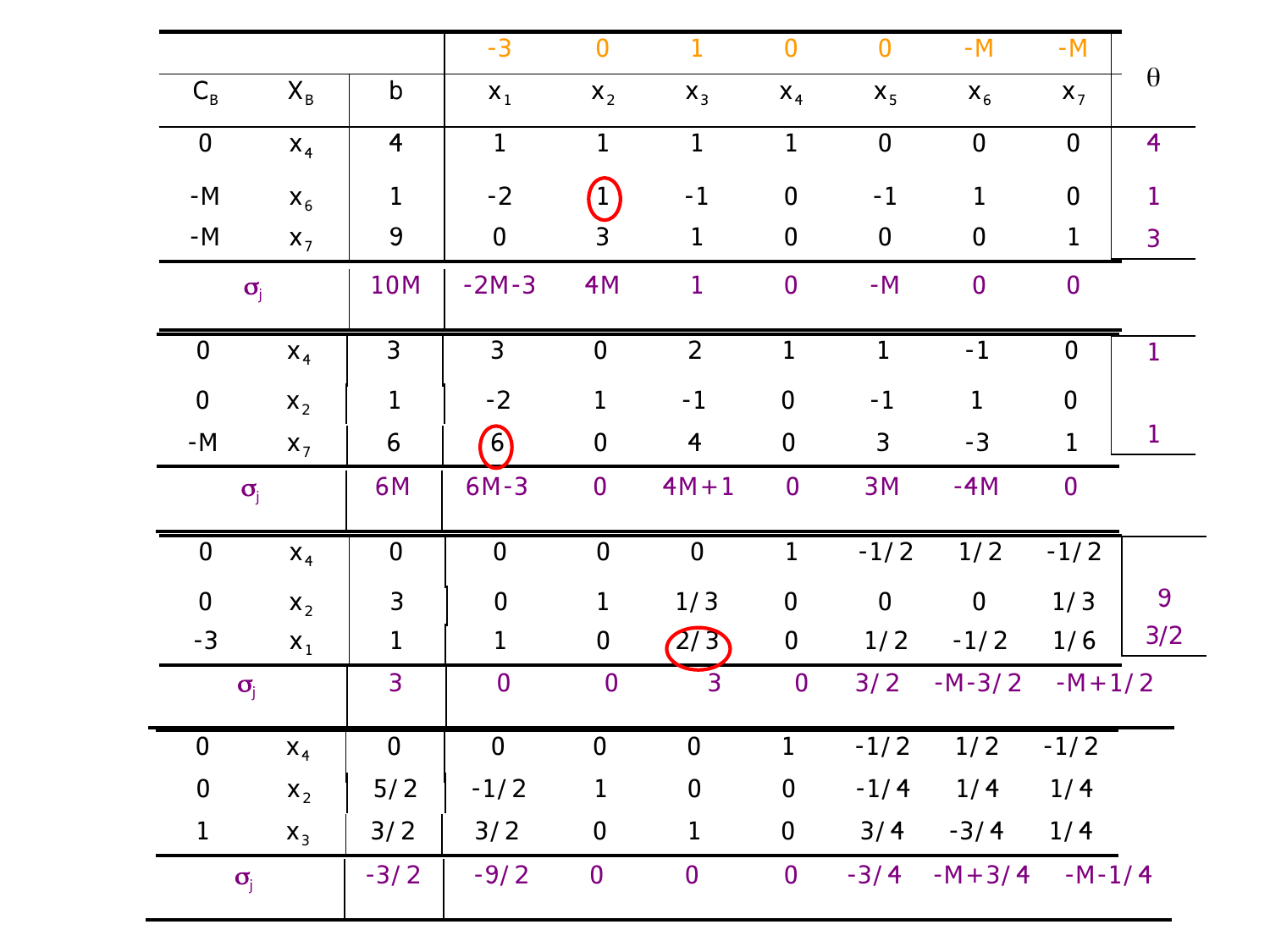

|  |  |  | -3 | 0 | 1 | 0 | 0 | -M | -M |
| --- | --- | --- | --- | --- | --- | --- | --- | --- | --- |
| CB | XB | b | x1 | x2 | x3 | x4 | x5 | x6 | x7 |
| 0 | x4 | 4 | 1 | 1 | 1 | 1 | 0 | 0 | 0 |
| -M | x6 | 1 | -2 | 1 | -1 | 0 | -1 | 1 | 0 |
| -M | x7 | 9 | 0 | 3 | 1 | 0 | 0 | 0 | 1 |
| θ |
| --- |
| 4 |
| 1 |
| 3 |

| σj | 10M | -2M-3 | 4M | 1 | 0 | -M | 0 | 0 |
| --- | --- | --- | --- | --- | --- | --- | --- | --- |
| 0 | x4 | 3 | 3 | 0 | 2 | 1 | 1 | -1 | 0 |
| --- | --- | --- | --- | --- | --- | --- | --- | --- | --- |
| 1 |
| --- |
|  |
| 1 |
| 0 | x2 | 1 | -2 | 1 | -1 | 0 | -1 | 1 | 0 |
| --- | --- | --- | --- | --- | --- | --- | --- | --- | --- |
| -M | x7 | 6 | 6 | 0 | 4 | 0 | 3 | -3 | 1 |
| --- | --- | --- | --- | --- | --- | --- | --- | --- | --- |

| σj | 6M | 6M-3 | 0 | 4M+1 | 0 | 3M | -4M | 0 |
| --- | --- | --- | --- | --- | --- | --- | --- | --- |
| 0 | x4 | 0 | 0 | 0 | 0 | 1 | -1/2 | 1/2 | -1/2 |
| --- | --- | --- | --- | --- | --- | --- | --- | --- | --- |
|  |
| --- |
| 9 |
| 3/2 |
| 0 | x2 | 3 | 0 | 1 | 1/3 | 0 | 0 | 0 | 1/3 |
| --- | --- | --- | --- | --- | --- | --- | --- | --- | --- |
| -3 | x1 | 1 | 1 | 0 | 2/3 | 0 | 1/2 | -1/2 | 1/6 |
| --- | --- | --- | --- | --- | --- | --- | --- | --- | --- |

| σj | 3 | 0 | 0 | 3 | 0 | 3/2 | -M-3/2 | -M+1/2 |
| --- | --- | --- | --- | --- | --- | --- | --- | --- |
| 0 | x4 | 0 | 0 | 0 | 0 | 1 | -1/2 | 1/2 | -1/2 |
| --- | --- | --- | --- | --- | --- | --- | --- | --- | --- |
| 0 | x2 | 5/2 | -1/2 | 1 | 0 | 0 | -1/4 | 1/4 | 1/4 |
| --- | --- | --- | --- | --- | --- | --- | --- | --- | --- |
| 1 | x3 | 3/2 | 3/2 | 0 | 1 | 0 | 3/4 | -3/4 | 1/4 |
| --- | --- | --- | --- | --- | --- | --- | --- | --- | --- |
| σj | -3/2 | -9/2 | 0 | 0 | 0 | -3/4 | -M+3/4 | -M-1/4 |
| --- | --- | --- | --- | --- | --- | --- | --- | --- |